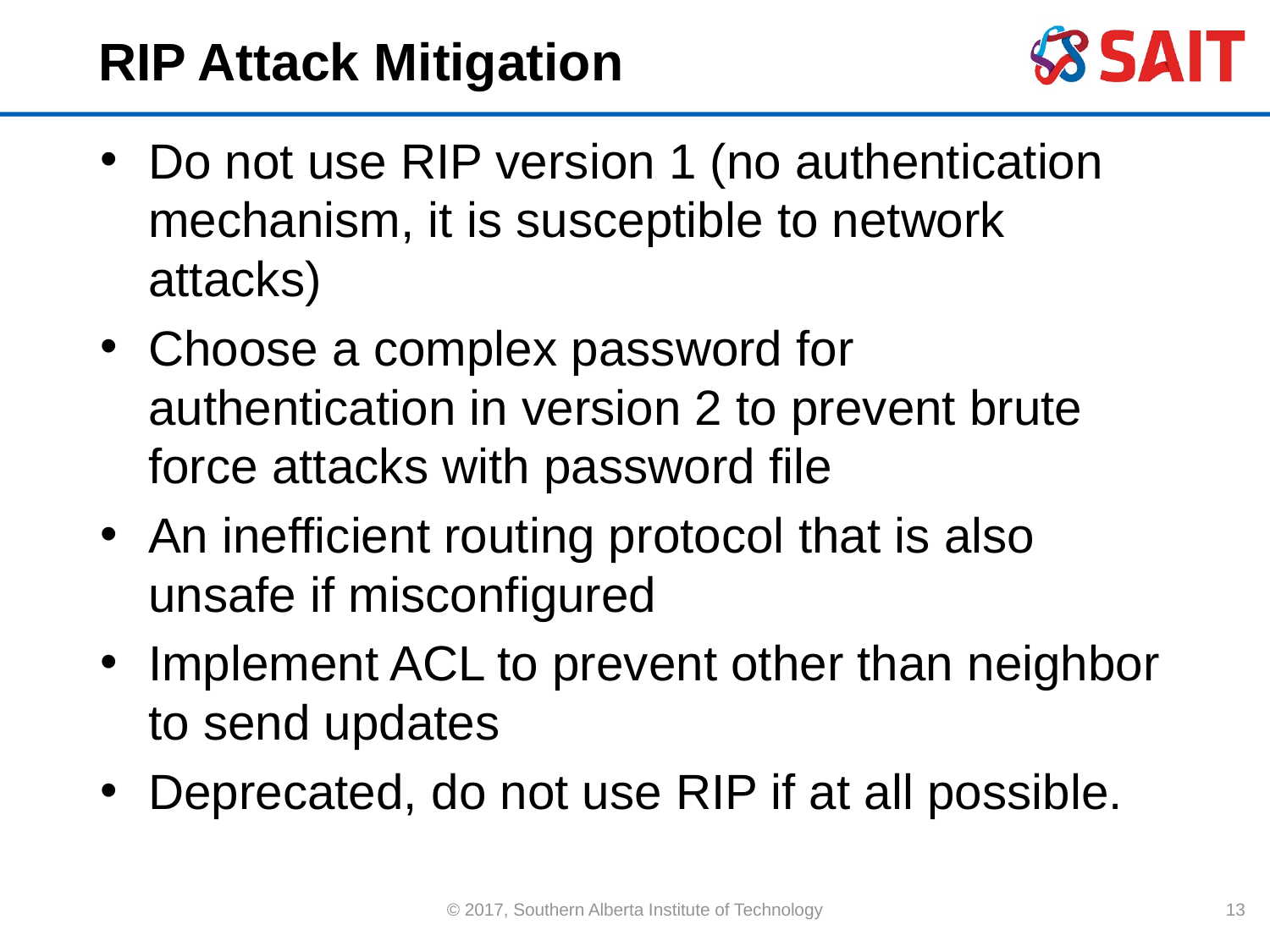

# RIP Attack Mitigation
Do not use RIP version 1 (no authentication mechanism, it is susceptible to network attacks)
Choose a complex password for authentication in version 2 to prevent brute force attacks with password file
An inefficient routing protocol that is also unsafe if misconfigured
Implement ACL to prevent other than neighbor to send updates
Deprecated, do not use RIP if at all possible.